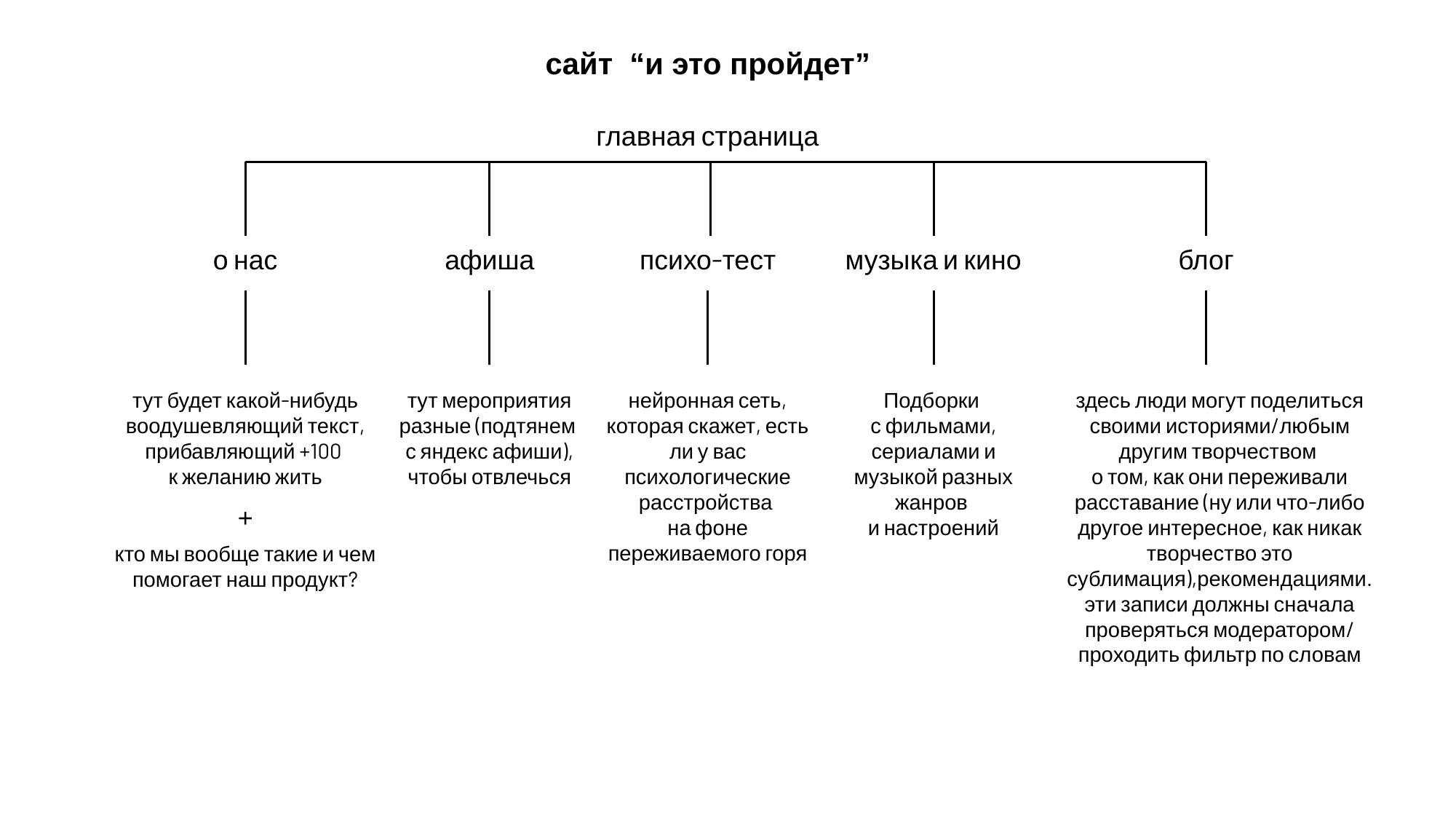

cайт  “и это пройдет”
главная страница
о нас
афиша
психо-тест
музыка и кино
блог
тут будет какой-нибудь воодушевляющий текст, прибавляющий +100
к желанию жить
тут мероприятия разные (подтянем
с яндекс афиши), чтобы отвлечься
нейронная сеть, которая скажет, есть ли у вас психологические расстройства
на фоне переживаемого горя
Подборки
с фильмами, сериалами и музыкой разных жанров
и настроений
здесь люди могут поделиться своими историями/любым другим творчеством
о том, как они переживали расставание (ну или что-либо другое интересное, как никак творчество это сублимация),рекомендациями. эти записи должны сначала проверяться модератором/ проходить фильтр по словам
+
кто мы вообще такие и чем помогает наш продукт?